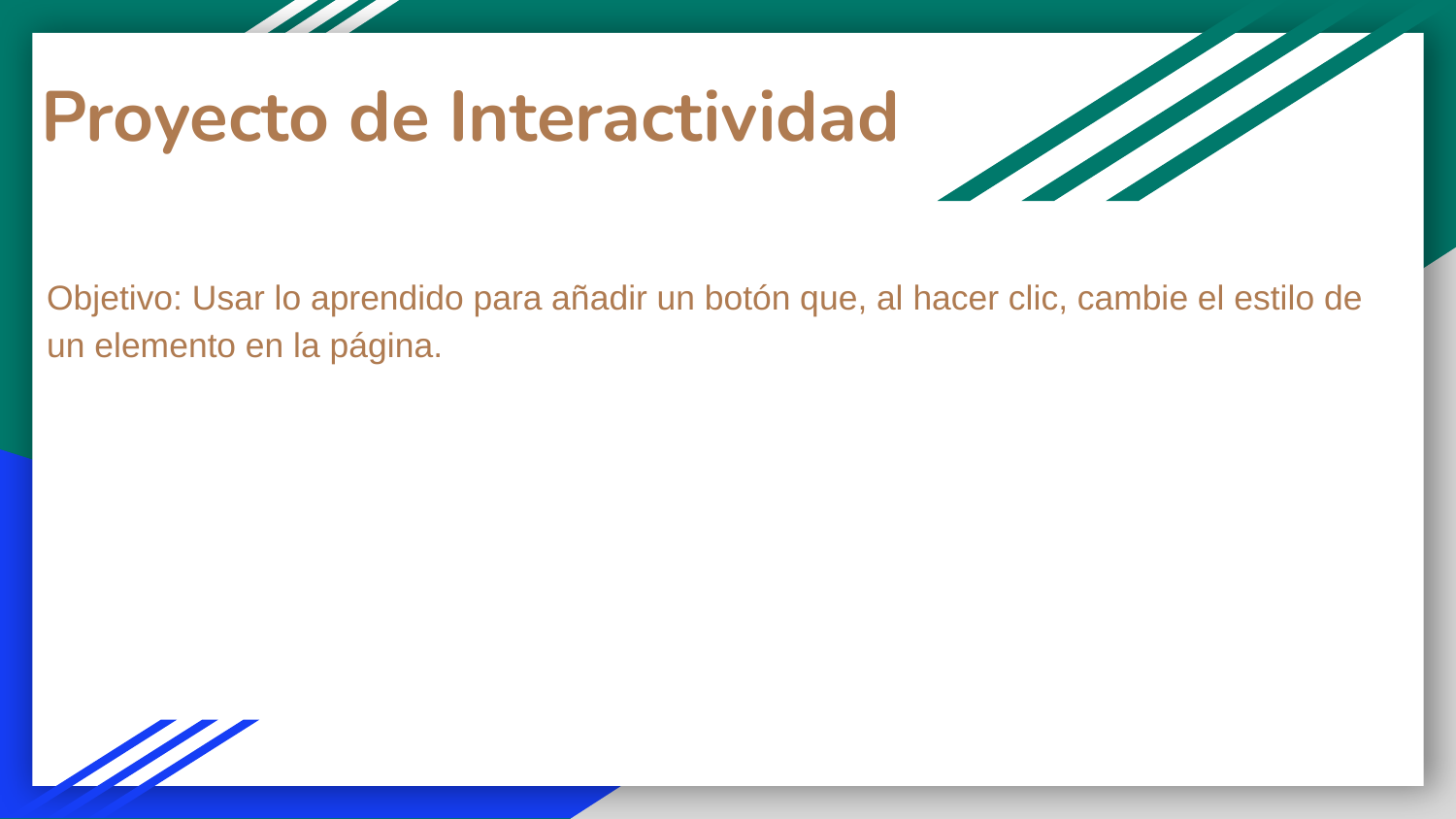

Proyecto de Interactividad

Objetivo: Usar lo aprendido para añadir un botón que, al hacer clic, cambie el estilo de un elemento en la página.